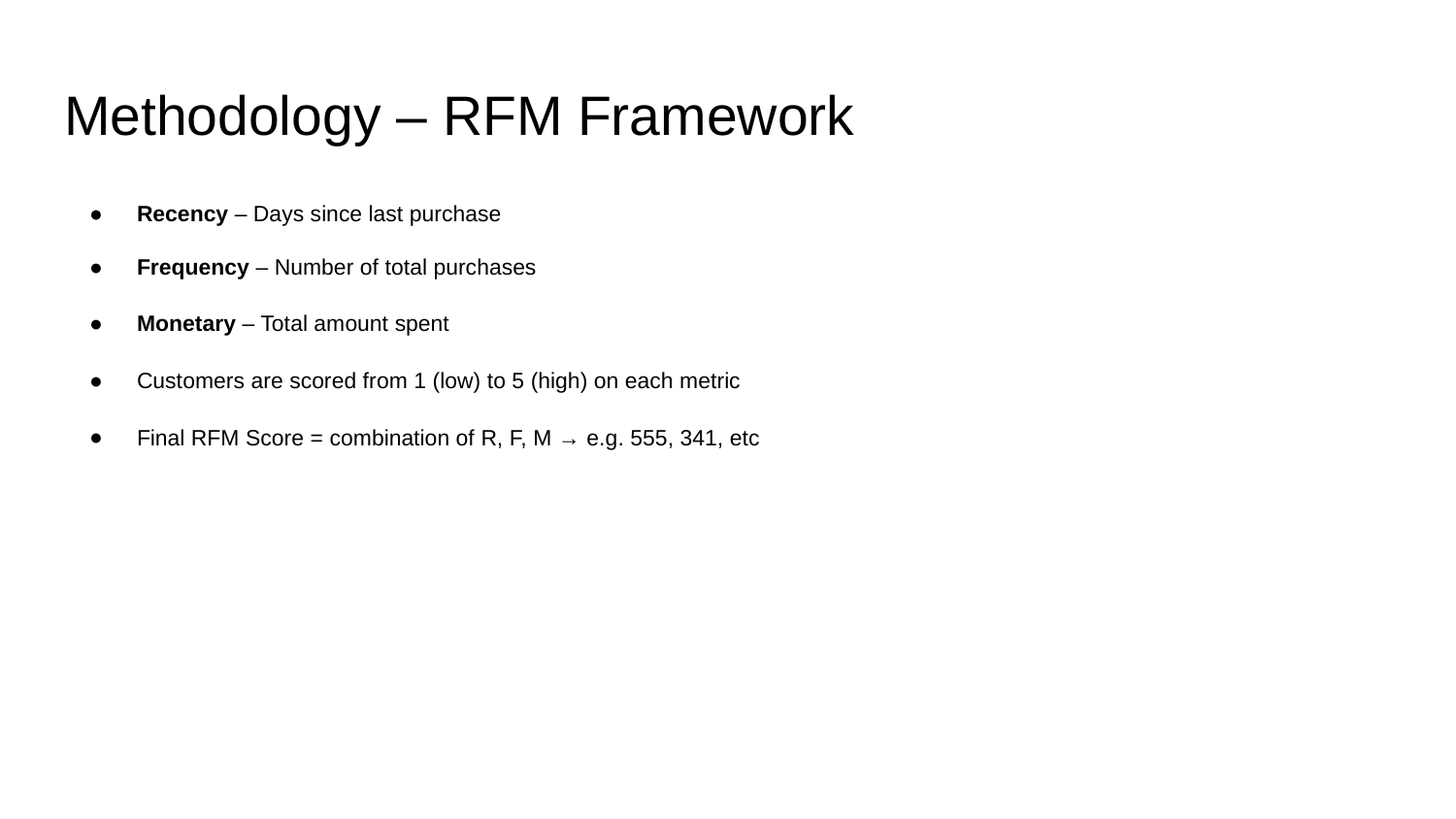

# Methodology – RFM Framework
Recency – Days since last purchase
Frequency – Number of total purchases
Monetary – Total amount spent
Customers are scored from 1 (low) to 5 (high) on each metric
Final RFM Score = combination of R, F, M → e.g. 555, 341, etc